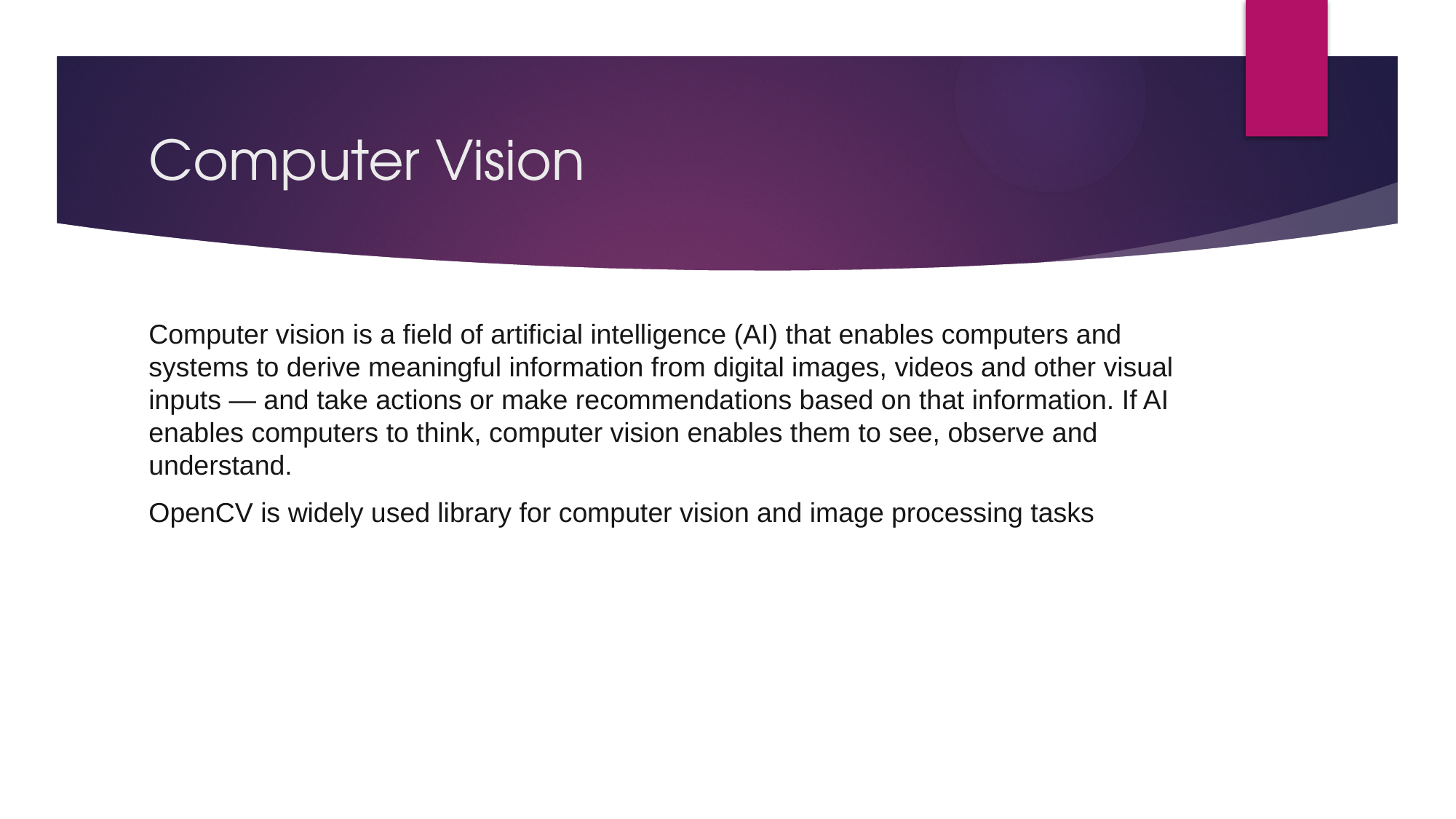

# Computer Vision
Computer vision is a field of artificial intelligence (AI) that enables computers and systems to derive meaningful information from digital images, videos and other visual inputs — and take actions or make recommendations based on that information. If AI enables computers to think, computer vision enables them to see, observe and understand.
OpenCV is widely used library for computer vision and image processing tasks